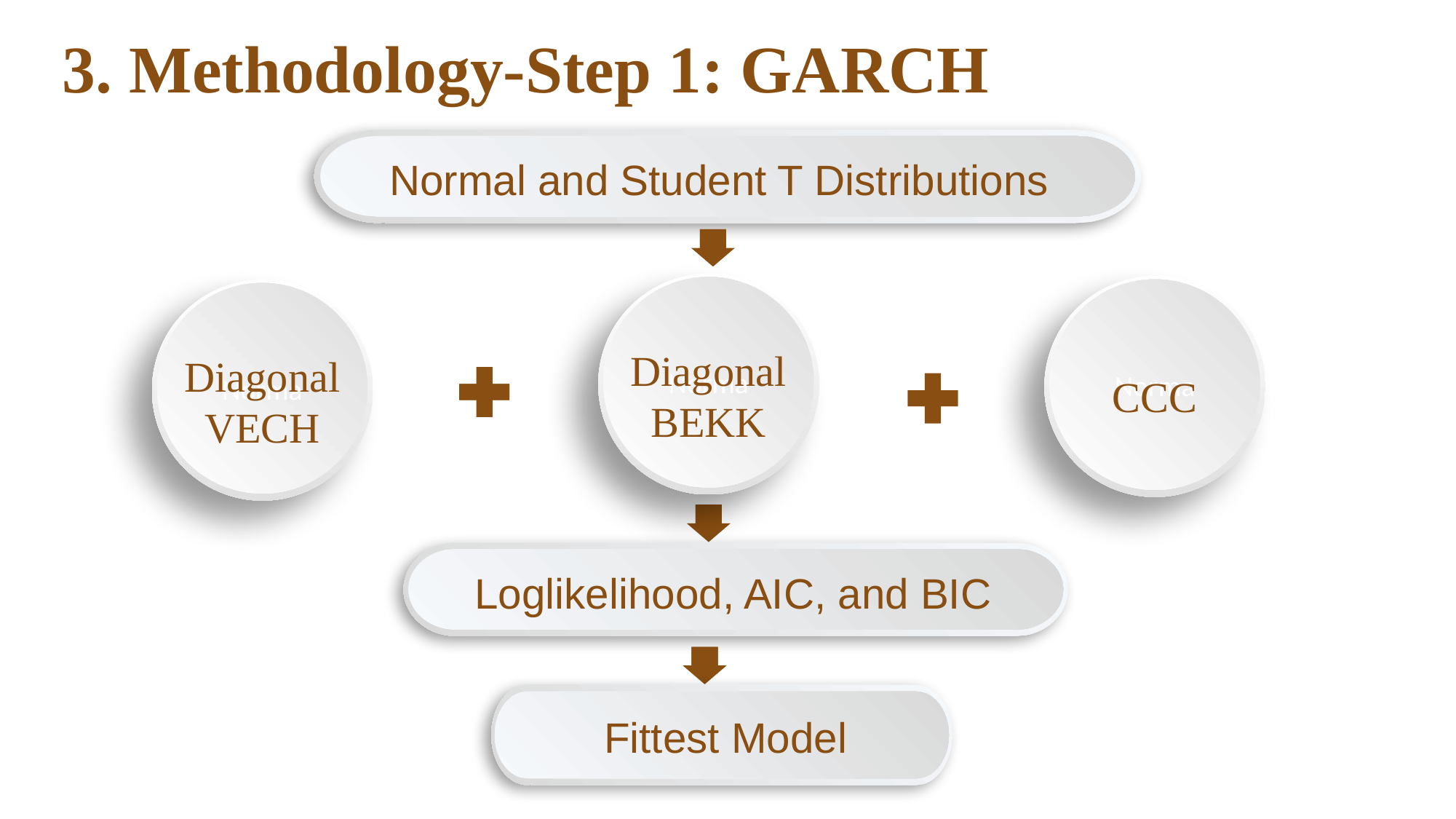

# 3. Methodology-Step 1: GARCH

Normal and Student T Distributions

Norma

Norma

Norma
Diagonal BEKK
Diagonal VECH

CCC

Loglikelihood, AIC, and BIC

Fittest Model